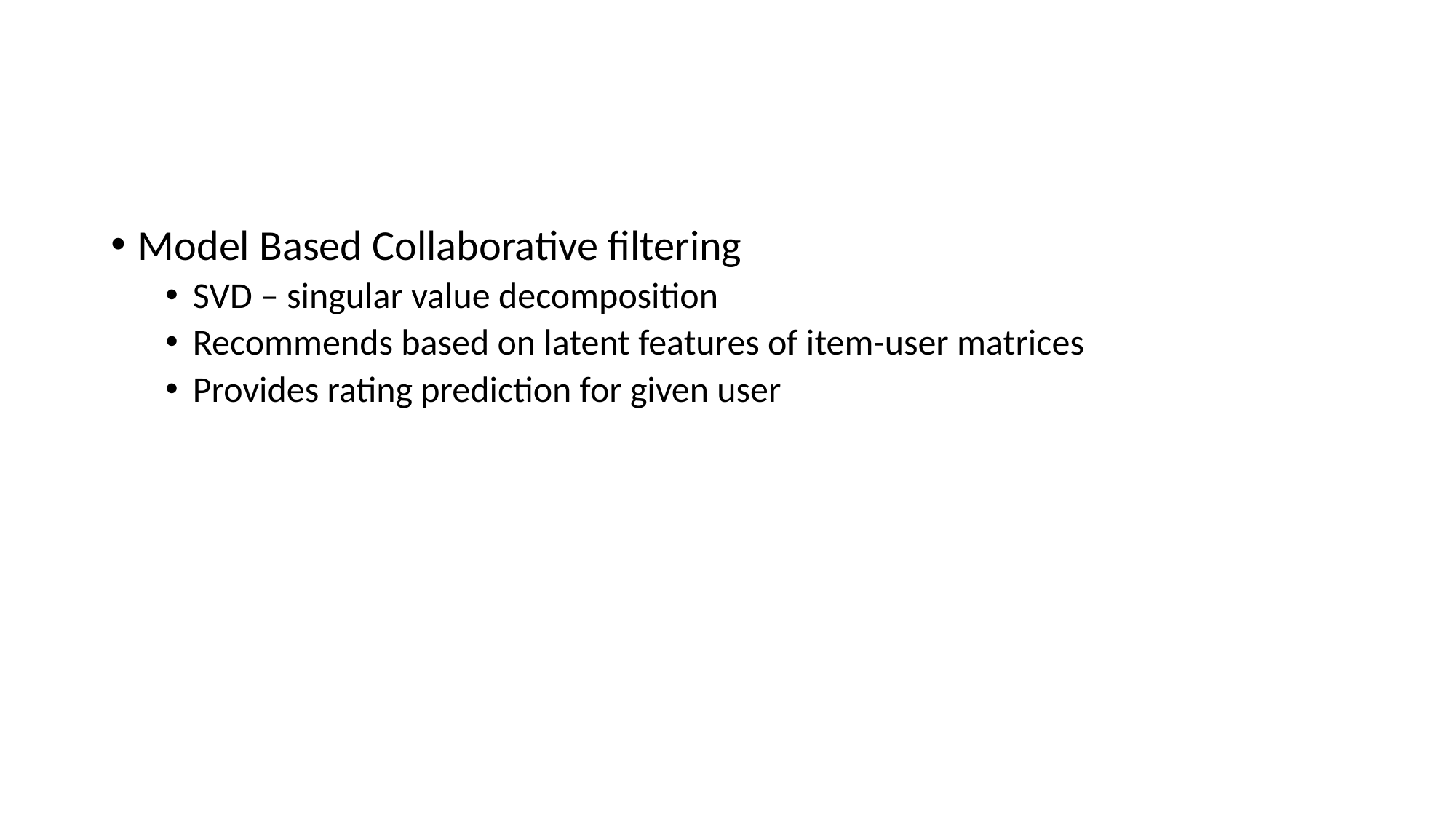

#
Model Based Collaborative filtering
SVD – singular value decomposition
Recommends based on latent features of item-user matrices
Provides rating prediction for given user